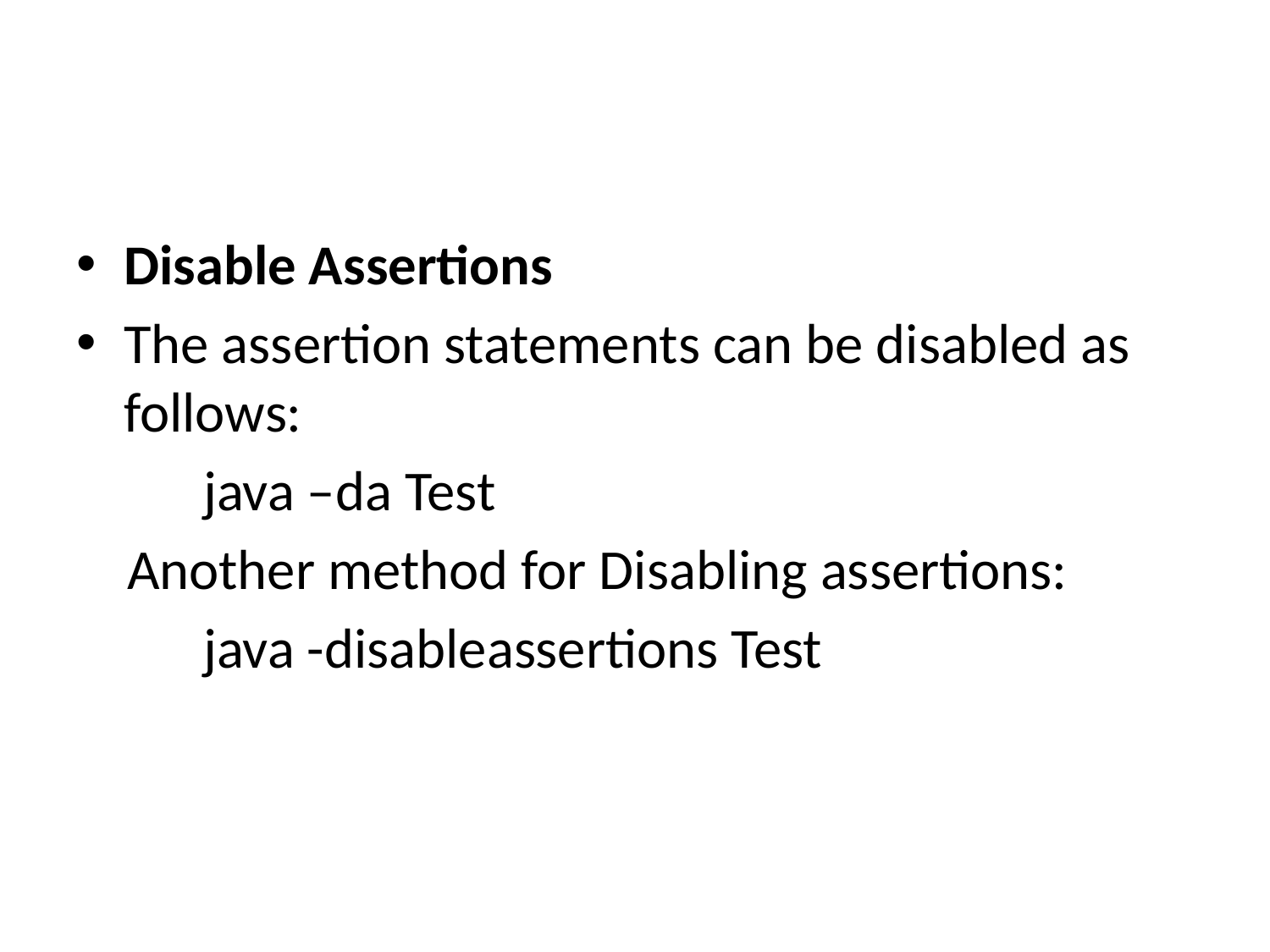

#
Disable Assertions
The assertion statements can be disabled as follows:
	java –da Test
    Another method for Disabling assertions:
	java -disableassertions Test